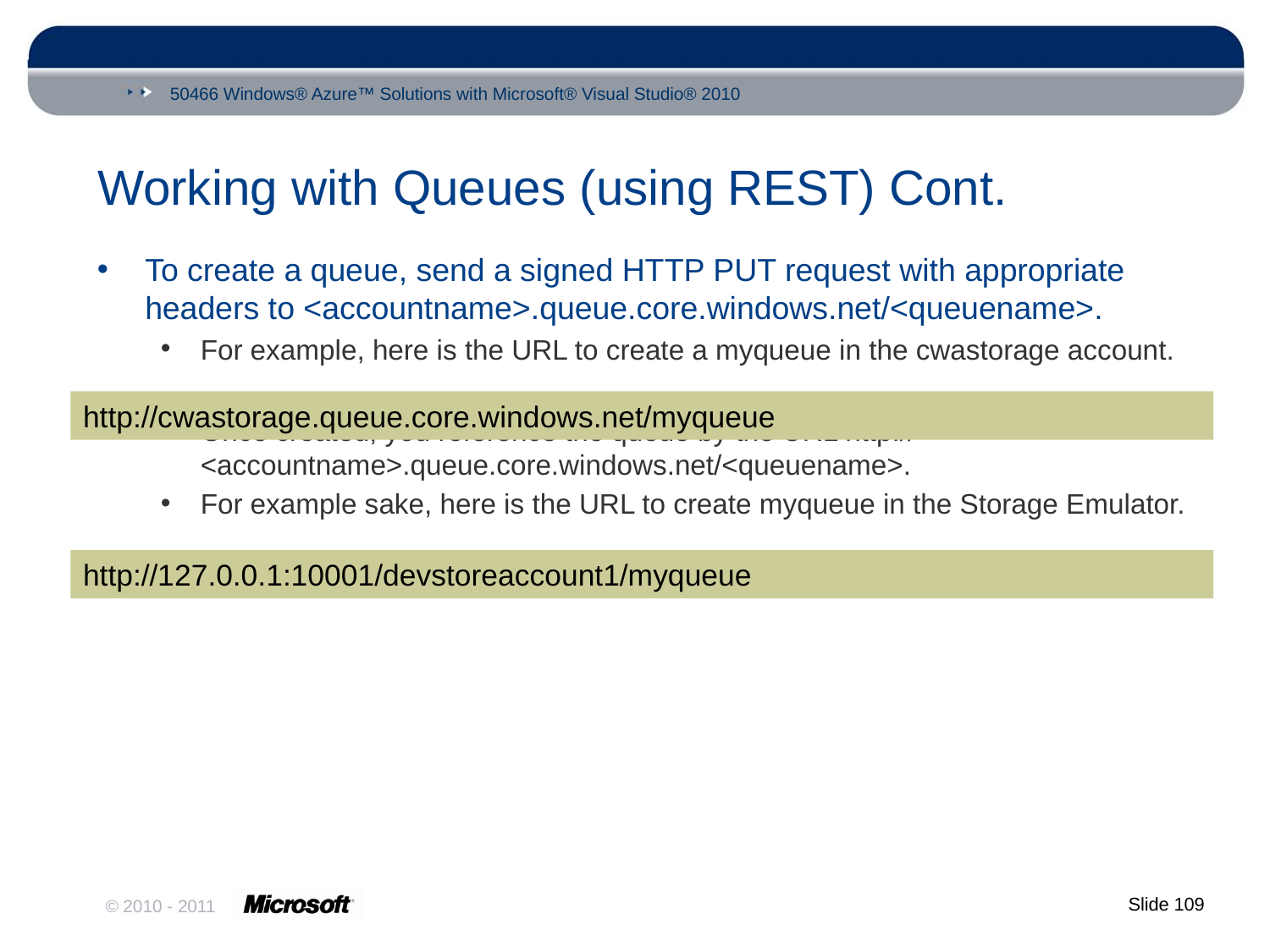

# Working with Queues (using REST) Cont.
To create a queue, send a signed HTTP PUT request with appropriate headers to <accountname>.queue.core.windows.net/<queuename>.
For example, here is the URL to create a myqueue in the cwastorage account.

Once created, you reference the queue by the URL http:// <accountname>.queue.core.windows.net/<queuename>.
For example sake, here is the URL to create myqueue in the Storage Emulator.

http://cwastorage.queue.core.windows.net/myqueue
http://127.0.0.1:10001/devstoreaccount1/myqueue